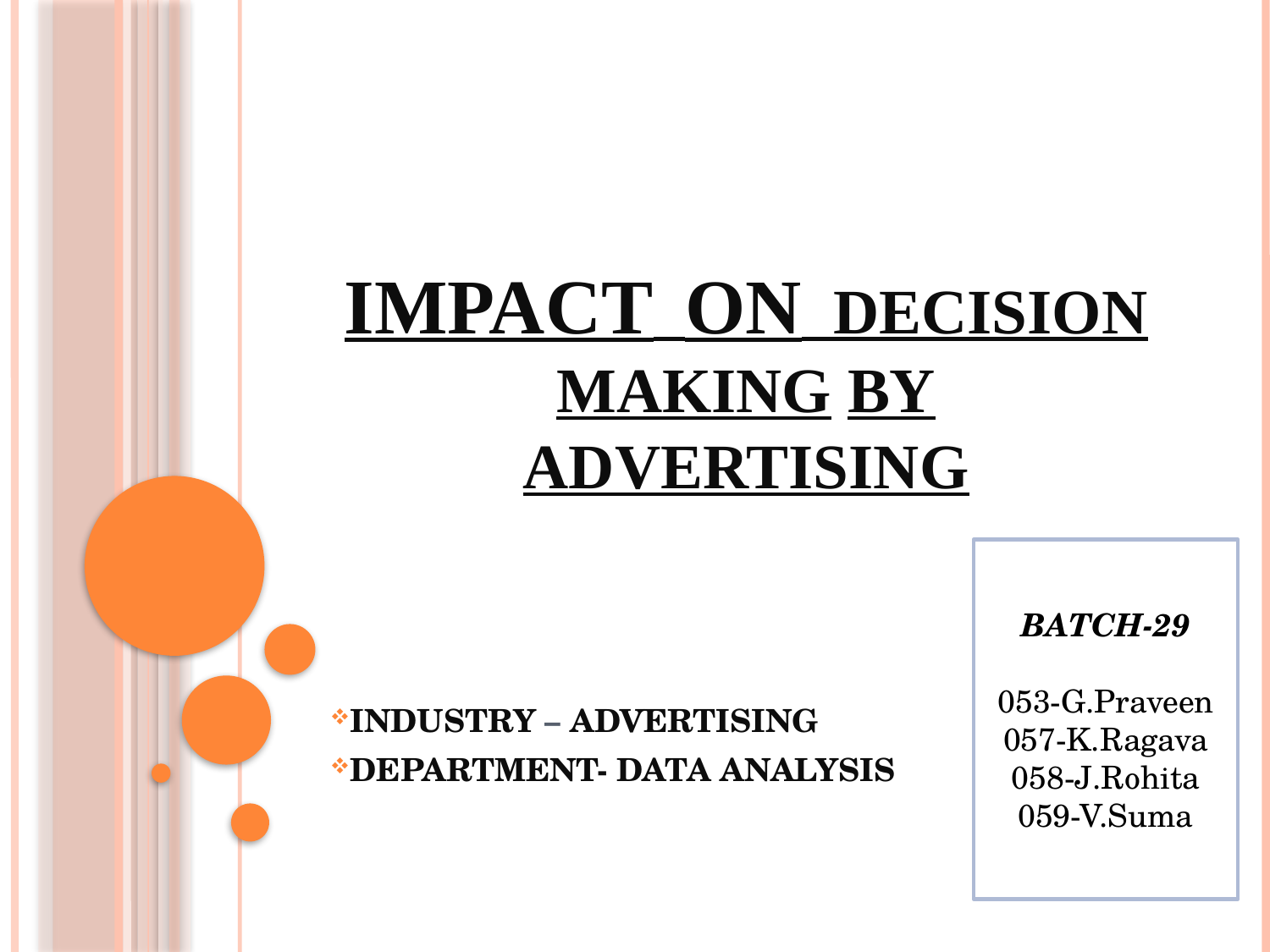

# Impact  on  DECISION MAKING BY ADVERTISING
BATCH-29

053-G.Praveen
057-K.Ragava
058-J.Rohita
059-V.Suma
INDUSTRY – ADVERTISING
DEPARTMENT- DATA ANALYSIS